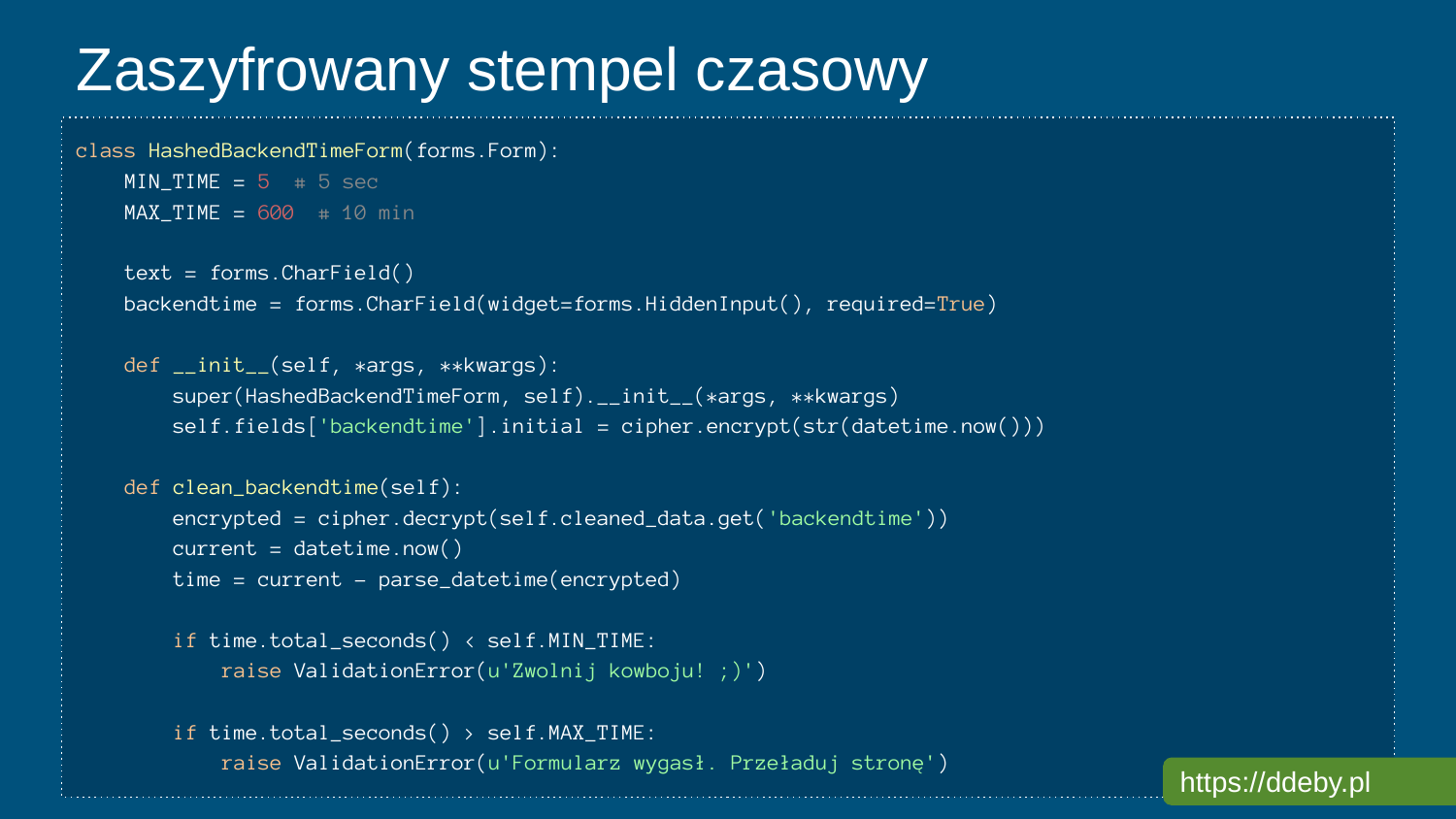

# Zaszyfrowany stempel czasowy
class HashedBackendTimeForm(forms.Form):
    MIN_TIME = 5  # 5 sec
    MAX_TIME = 600  # 10 min
    text = forms.CharField()
    backendtime = forms.CharField(widget=forms.HiddenInput(), required=True)
    def __init__(self, *args, **kwargs):
        super(HashedBackendTimeForm, self).__init__(*args, **kwargs)
        self.fields['backendtime'].initial = cipher.encrypt(str(datetime.now()))
    def clean_backendtime(self):
        encrypted = cipher.decrypt(self.cleaned_data.get('backendtime'))
        current = datetime.now()
        time = current - parse_datetime(encrypted)
        if time.total_seconds() < self.MIN_TIME:
            raise ValidationError(u'Zwolnij kowboju! ;)')
        if time.total_seconds() > self.MAX_TIME:
            raise ValidationError(u'Formularz wygasł. Przeładuj stronę')
https://ddeby.pl